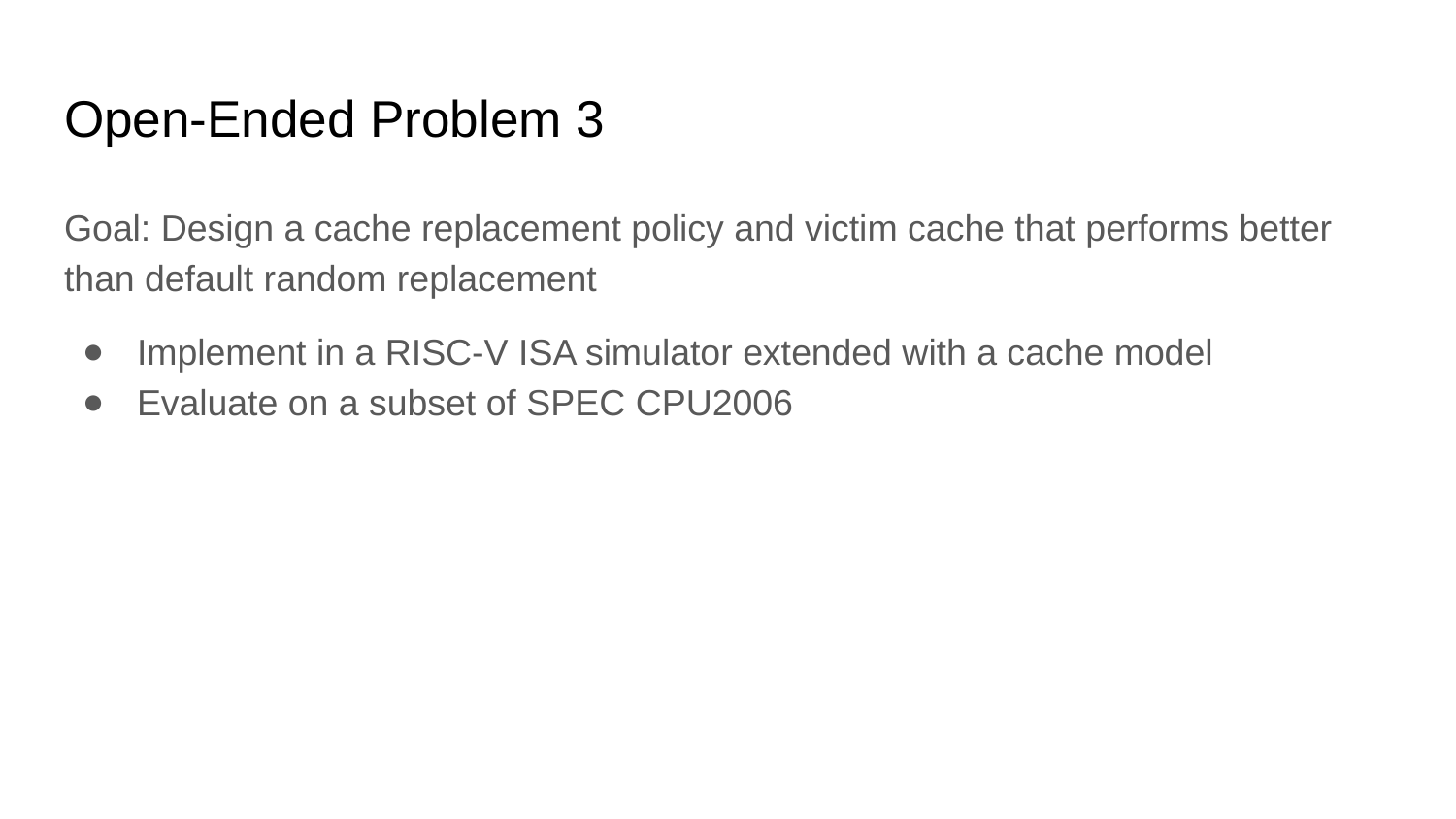

# Open-Ended Problem 3
Goal: Design a cache replacement policy and victim cache that performs better than default random replacement
Implement in a RISC-V ISA simulator extended with a cache model
Evaluate on a subset of SPEC CPU2006